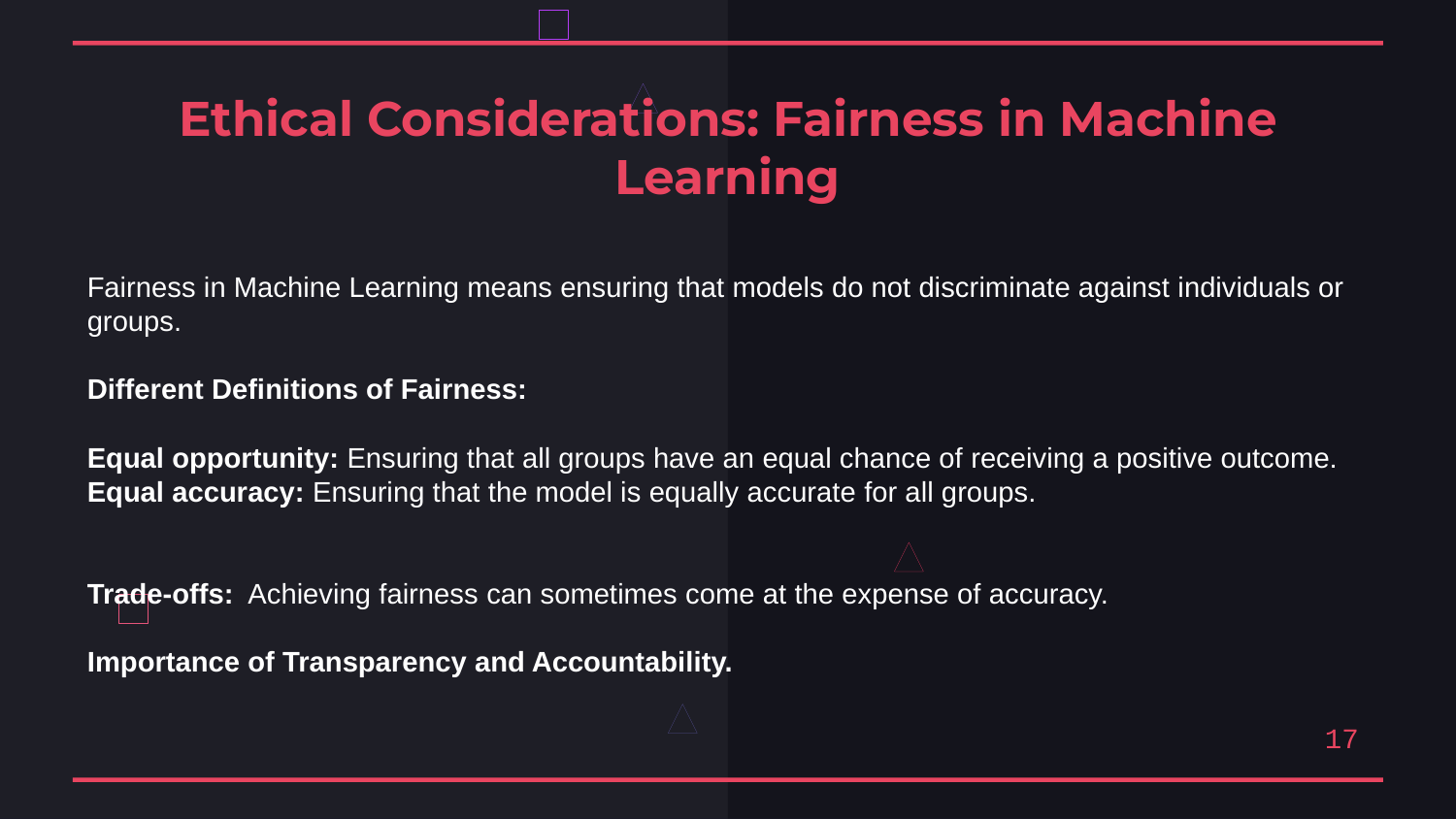

Ethical Considerations: Fairness in Machine Learning

Fairness in Machine Learning means ensuring that models do not discriminate against individuals or groups.

Different Definitions of Fairness:

Equal opportunity: Ensuring that all groups have an equal chance of receiving a positive outcome.
Equal accuracy: Ensuring that the model is equally accurate for all groups.

Trade-offs:  Achieving fairness can sometimes come at the expense of accuracy.

Importance of Transparency and Accountability.

17